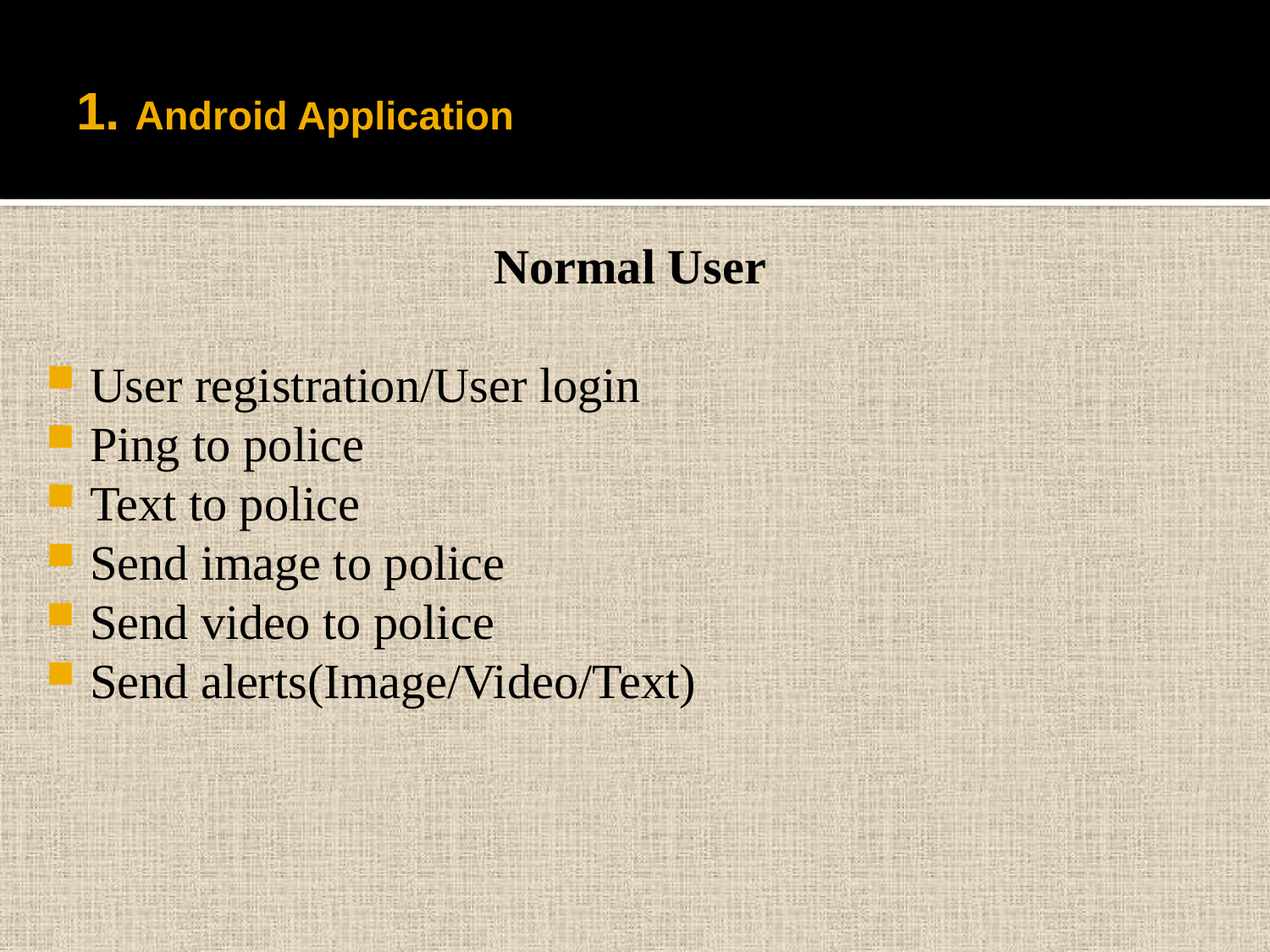

# 1. Android Application
Normal User

User registration/User login
Ping to police
Text to police
Send image to police
Send video to police
Send alerts(Image/Video/Text)